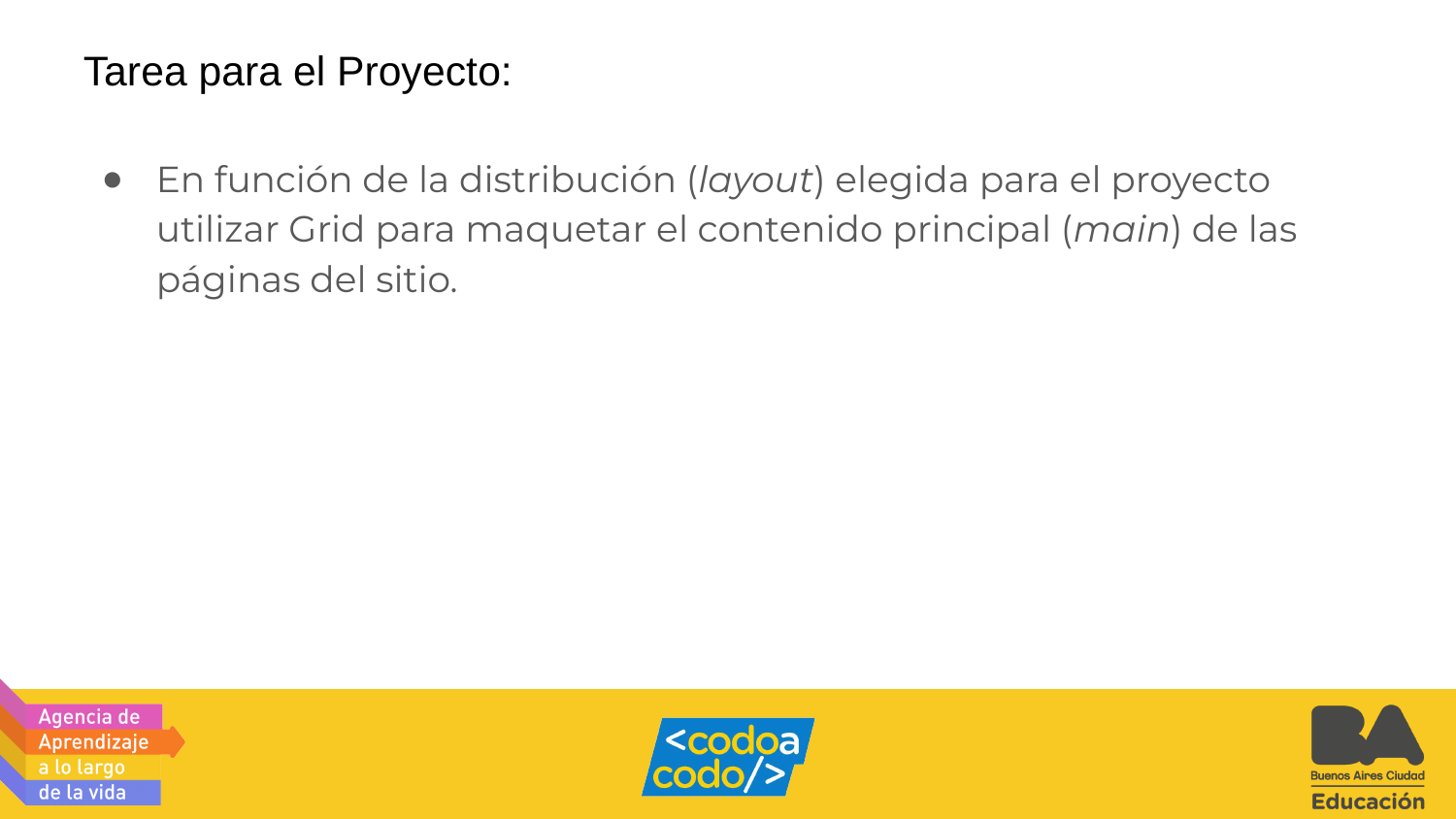

# Tarea para el Proyecto:
En función de la distribución (layout) elegida para el proyecto utilizar Grid para maquetar el contenido principal (main) de las páginas del sitio.